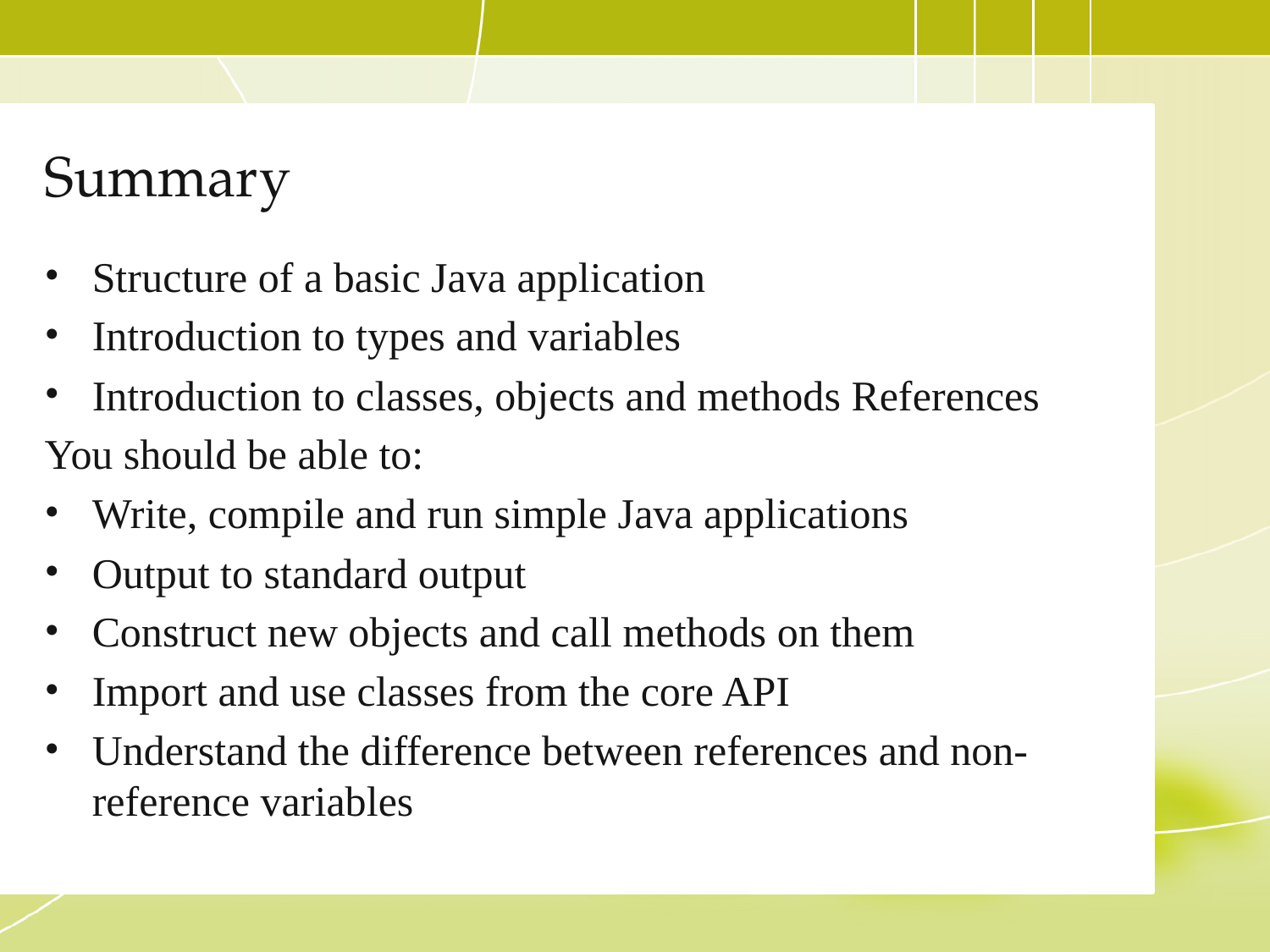

# Summary
Structure of a basic Java application
Introduction to types and variables
Introduction to classes, objects and methods References
You should be able to:
Write, compile and run simple Java applications
Output to standard output
Construct new objects and call methods on them
Import and use classes from the core API
Understand the difference between references and non-reference variables